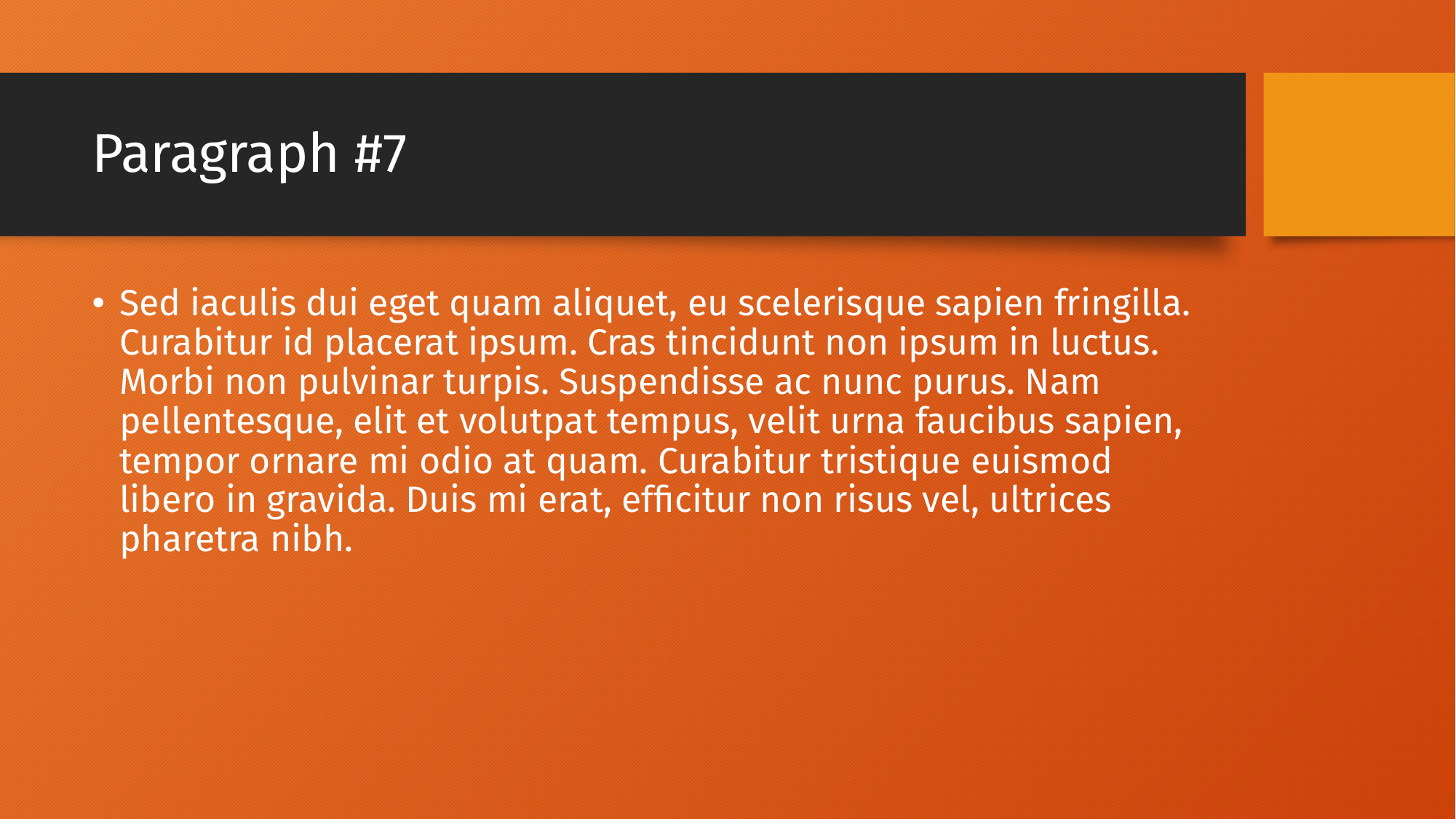

# Paragraph #7
Sed iaculis dui eget quam aliquet, eu scelerisque sapien fringilla. Curabitur id placerat ipsum. Cras tincidunt non ipsum in luctus. Morbi non pulvinar turpis. Suspendisse ac nunc purus. Nam pellentesque, elit et volutpat tempus, velit urna faucibus sapien, tempor ornare mi odio at quam. Curabitur tristique euismod libero in gravida. Duis mi erat, efficitur non risus vel, ultrices pharetra nibh.